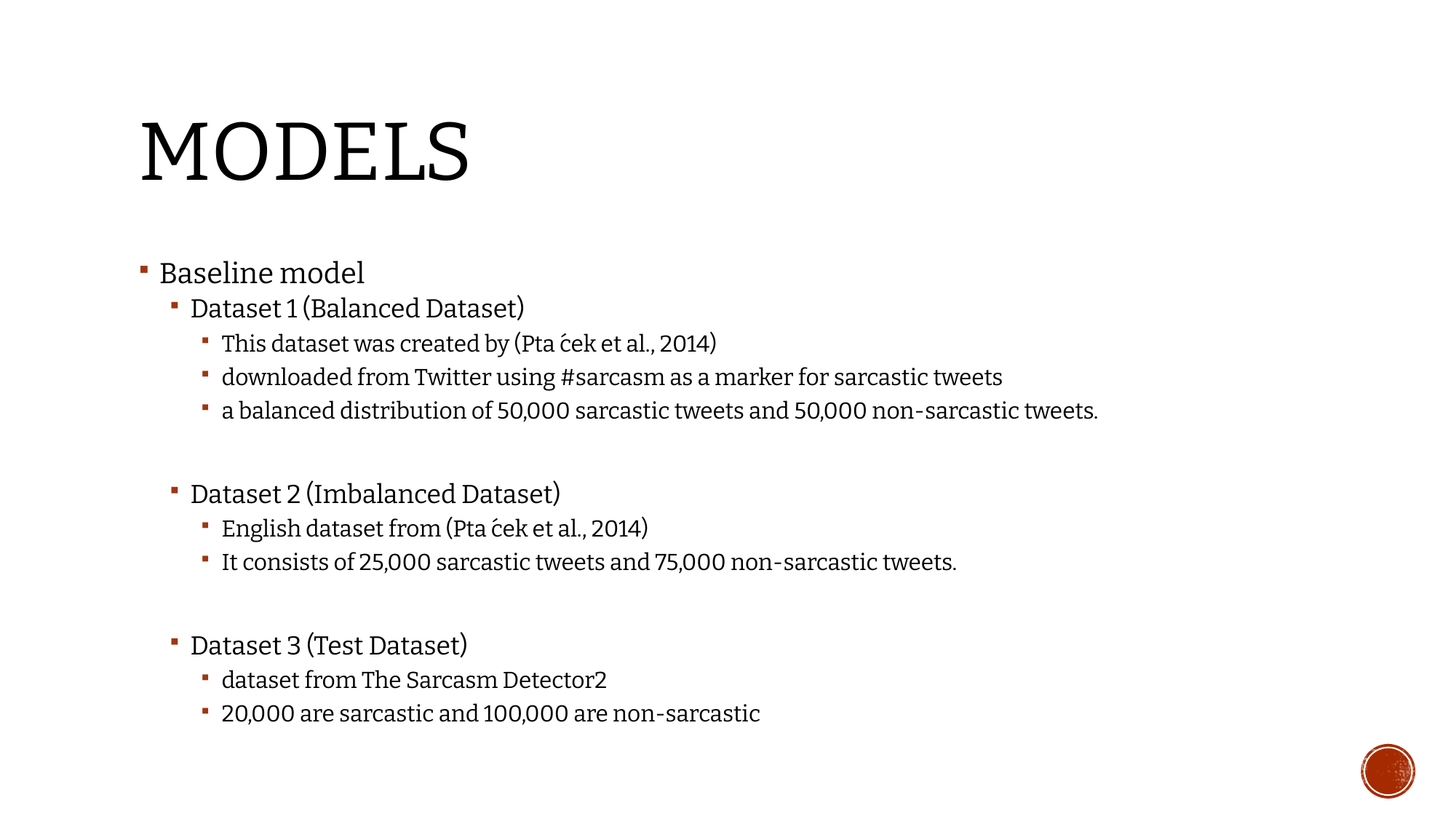

# Models
Baseline model
Dataset 1 (Balanced Dataset)
This dataset was created by (Pta ́cek et al., 2014)
downloaded from Twitter using #sarcasm as a marker for sarcastic tweets
a balanced distribution of 50,000 sarcastic tweets and 50,000 non-sarcastic tweets.

Dataset 2 (Imbalanced Dataset)
English dataset from (Pta ́cek et al., 2014)
It consists of 25,000 sarcastic tweets and 75,000 non-sarcastic tweets.

Dataset 3 (Test Dataset)
dataset from The Sarcasm Detector2
20,000 are sarcastic and 100,000 are non-sarcastic